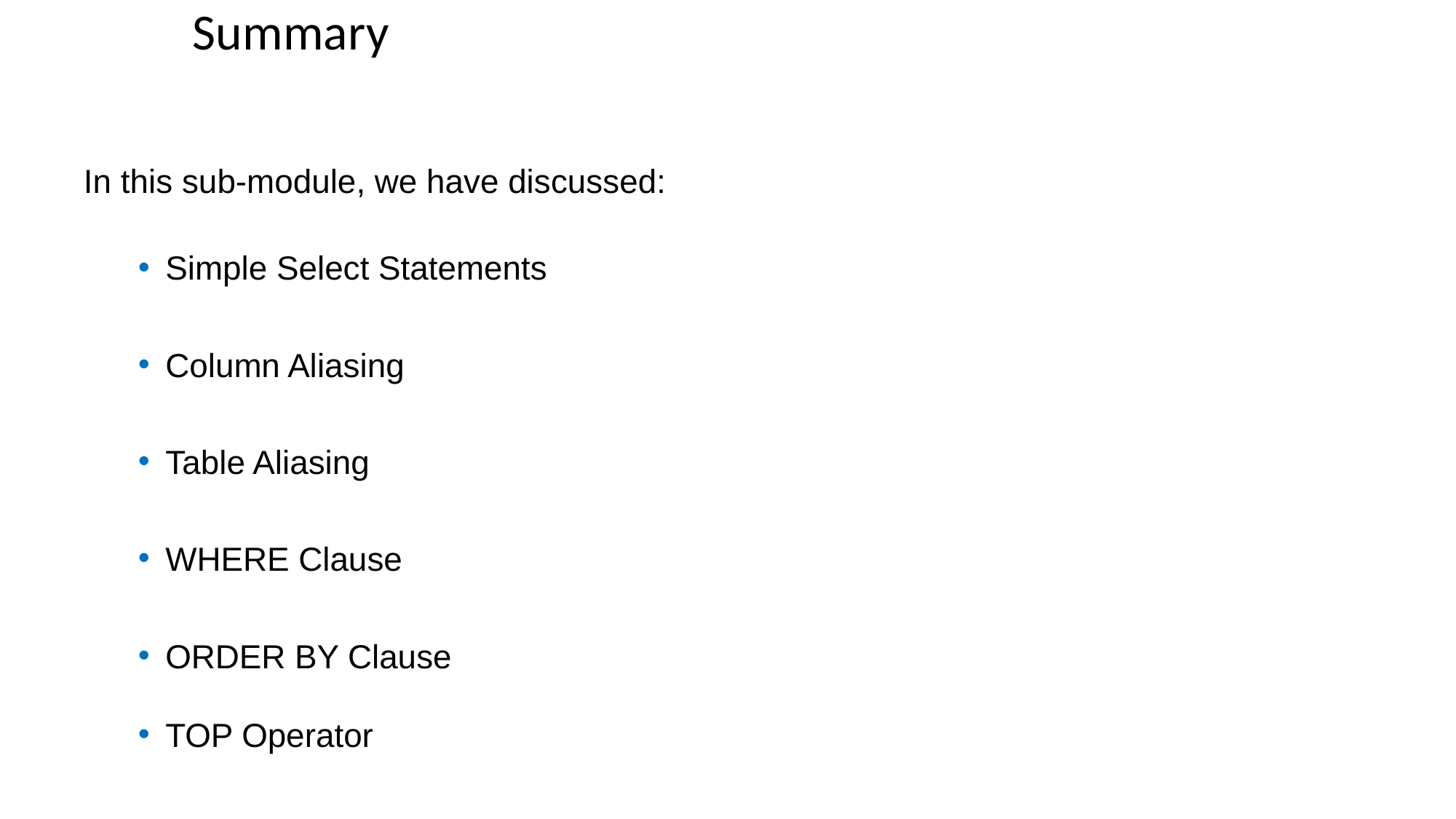

Summary
In this sub-module, we have discussed:

Simple Select Statements

Column Aliasing

Table Aliasing

WHERE Clause

ORDER BY Clause

TOP Operator